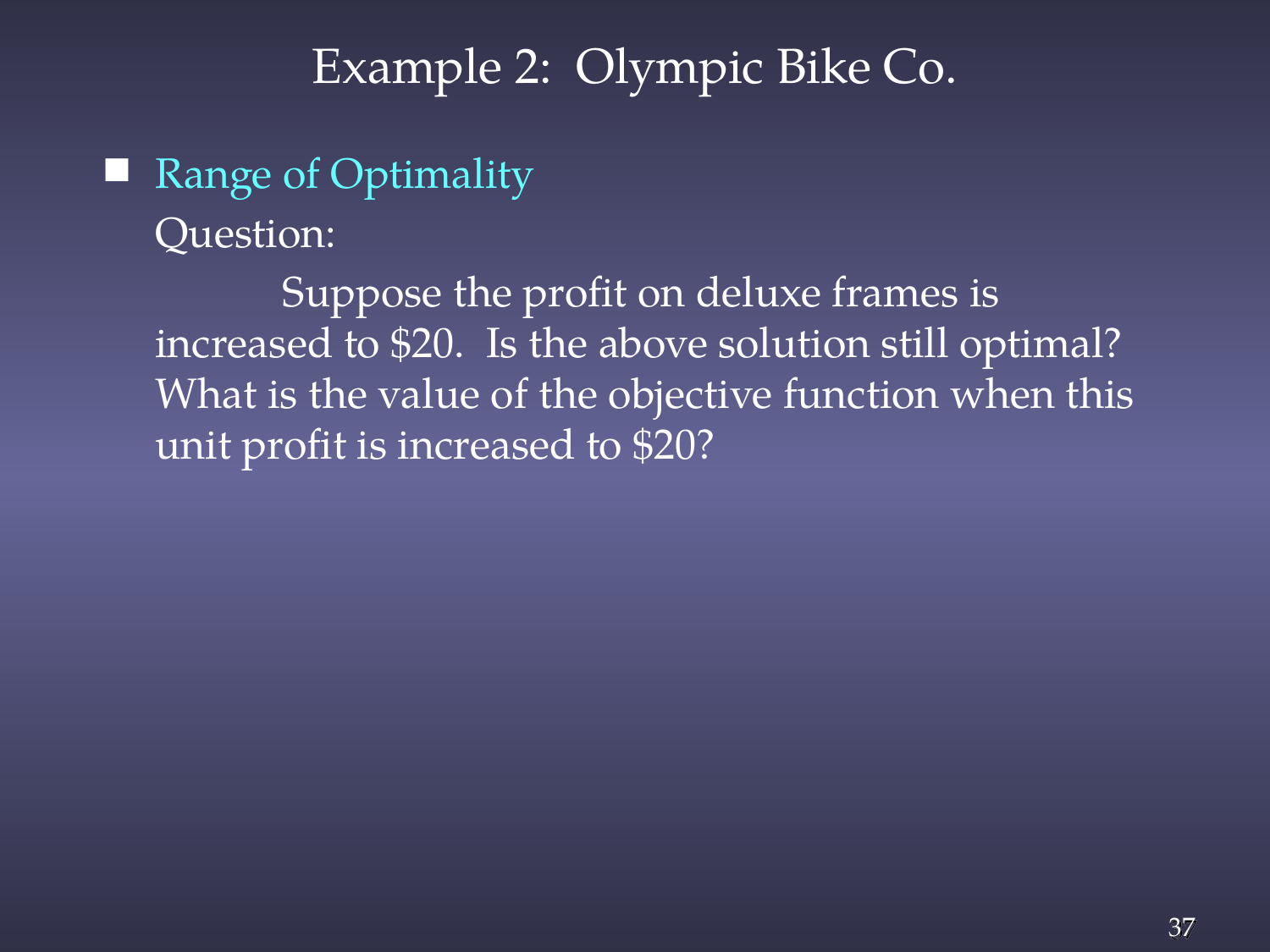

# Example 2:  Olympic Bike Co.
Range of Optimality
	Question:
		Suppose the profit on deluxe frames is increased to $20.  Is the above solution still optimal?  What is the value of the objective function when this unit profit is increased to $20?